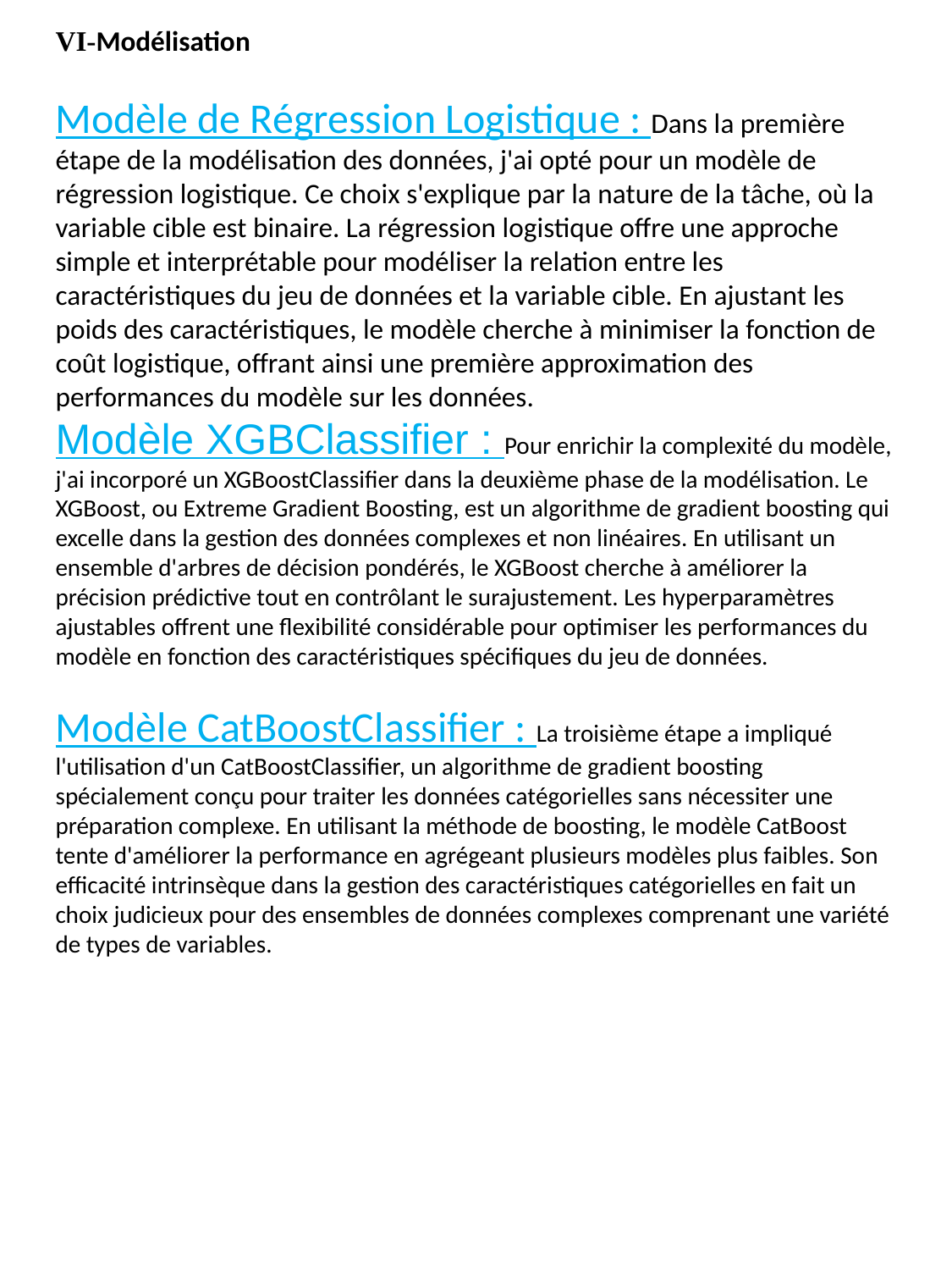

VI-Modélisation

Modèle de Régression Logistique : Dans la première étape de la modélisation des données, j'ai opté pour un modèle de régression logistique. Ce choix s'explique par la nature de la tâche, où la variable cible est binaire. La régression logistique offre une approche simple et interprétable pour modéliser la relation entre les caractéristiques du jeu de données et la variable cible. En ajustant les poids des caractéristiques, le modèle cherche à minimiser la fonction de coût logistique, offrant ainsi une première approximation des performances du modèle sur les données.
Modèle XGBClassifier : Pour enrichir la complexité du modèle, j'ai incorporé un XGBoostClassifier dans la deuxième phase de la modélisation. Le XGBoost, ou Extreme Gradient Boosting, est un algorithme de gradient boosting qui excelle dans la gestion des données complexes et non linéaires. En utilisant un ensemble d'arbres de décision pondérés, le XGBoost cherche à améliorer la précision prédictive tout en contrôlant le surajustement. Les hyperparamètres ajustables offrent une flexibilité considérable pour optimiser les performances du modèle en fonction des caractéristiques spécifiques du jeu de données.

Modèle CatBoostClassifier : La troisième étape a impliqué l'utilisation d'un CatBoostClassifier, un algorithme de gradient boosting spécialement conçu pour traiter les données catégorielles sans nécessiter une préparation complexe. En utilisant la méthode de boosting, le modèle CatBoost tente d'améliorer la performance en agrégeant plusieurs modèles plus faibles. Son efficacité intrinsèque dans la gestion des caractéristiques catégorielles en fait un choix judicieux pour des ensembles de données complexes comprenant une variété de types de variables.